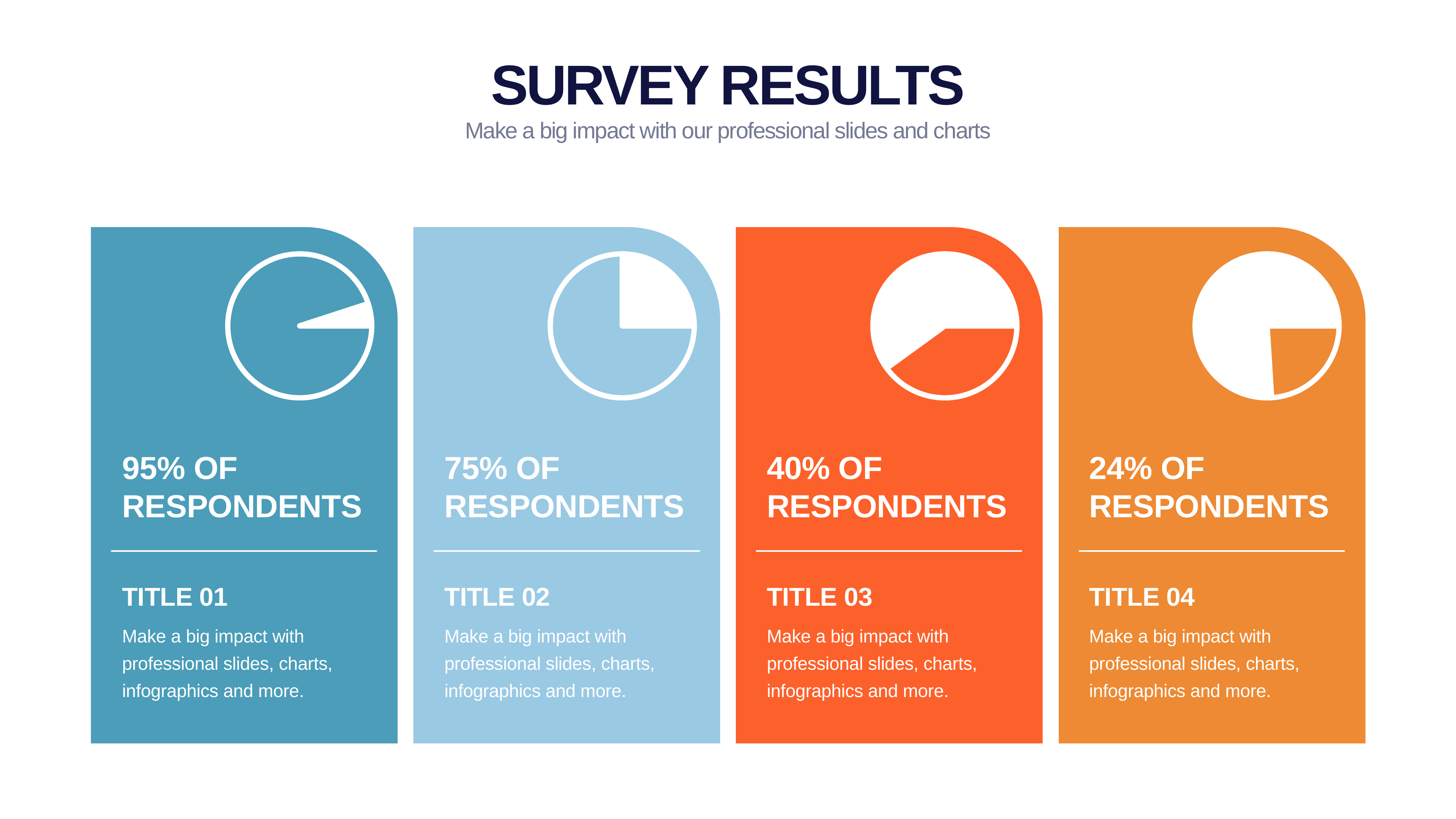

SURVEY RESULTS
Make a big impact with our professional slides and charts

### Chart

| Category | Sales |
|---|---|
| A | 95.0 |
| B | 5.0 |

### Chart

| Category | Sales |
|---|---|
| A | 75.0 |
| B | 25.0 |

### Chart

| Category | Sales |
|---|---|
| A | 40.0 |
| B | 60.0 |

### Chart

| Category | Sales |
|---|---|
| A | 24.0 |
| B | 76.0 |
95% OF RESPONDENTS
75% OF RESPONDENTS
40% OF RESPONDENTS
24% OF RESPONDENTS

TITLE 01
TITLE 02
TITLE 03
TITLE 04
Make a big impact with professional slides, charts, infographics and more.
Make a big impact with professional slides, charts, infographics and more.
Make a big impact with professional slides, charts, infographics and more.
Make a big impact with professional slides, charts, infographics and more.